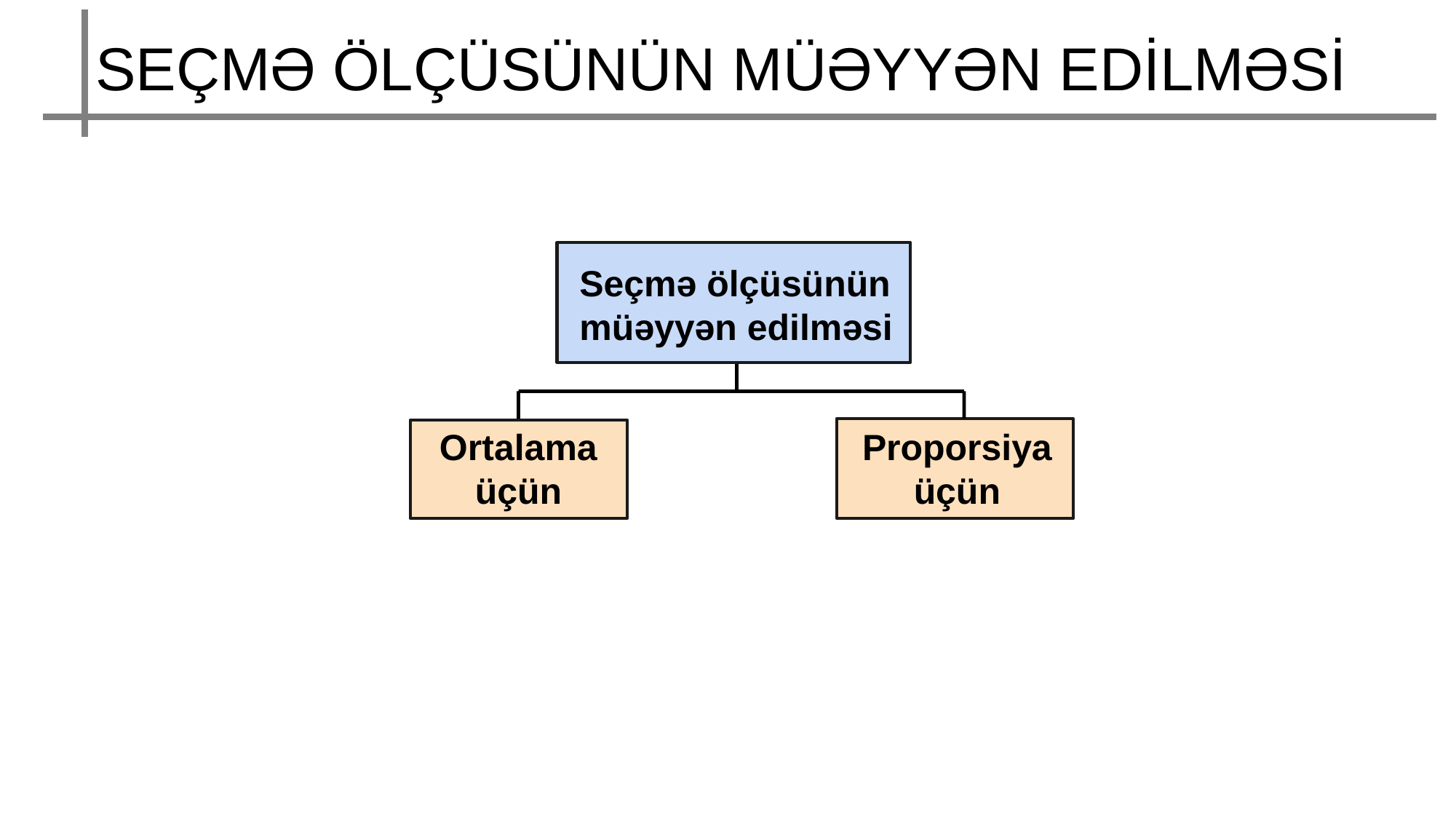

SEÇMƏ ÖLÇÜSÜNÜN MÜƏYYƏN EDİLMƏSİ

Seçmə ölçüsünün müəyyən edilməsi

Ortalama üçün

Proporsiya üçün